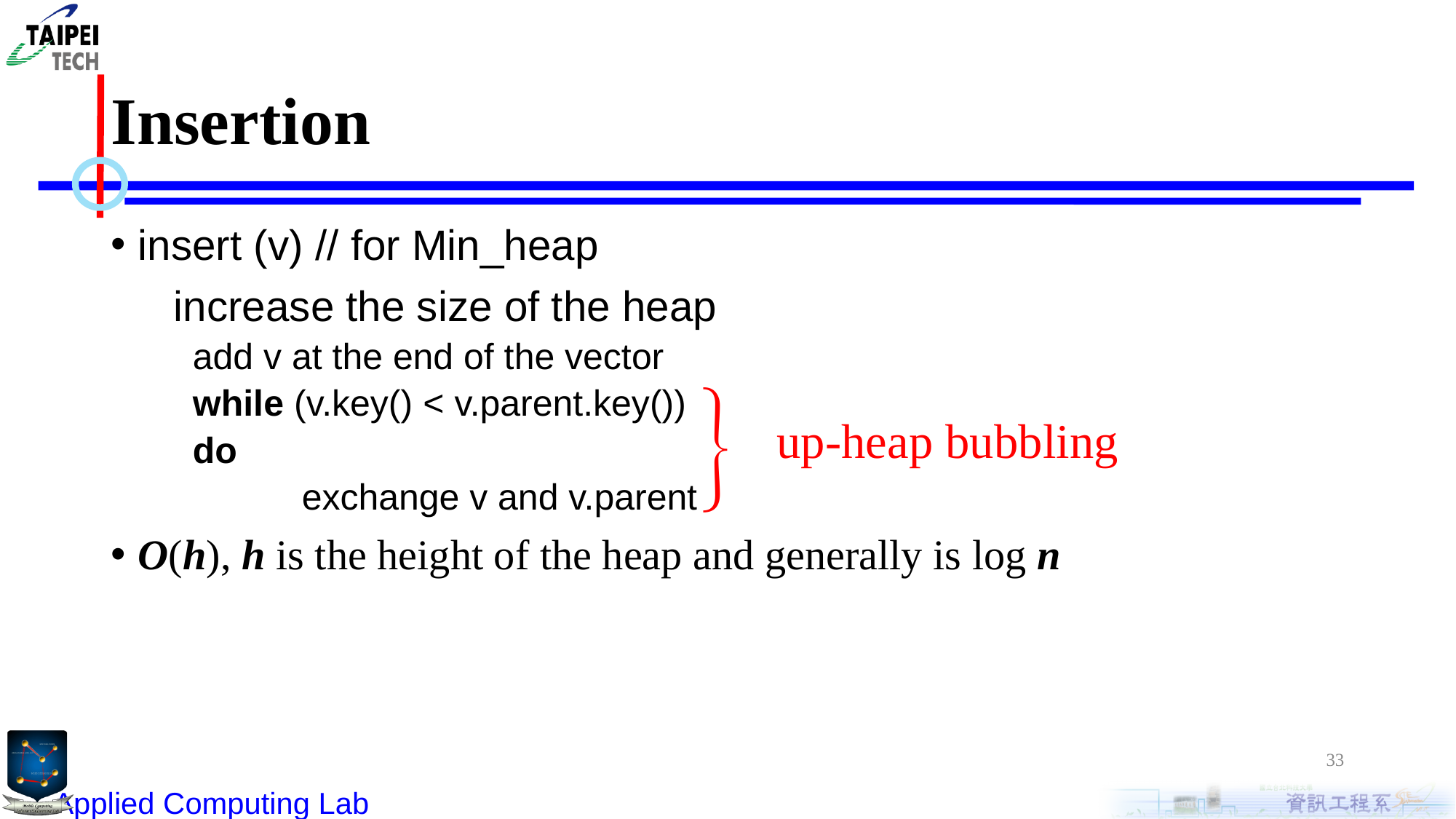

# Insertion
insert (v) // for Min_heap
	   increase the size of the heap
	add v at the end of the vector
	while (v.key() < v.parent.key())
	do
		exchange v and v.parent
O(h), h is the height of the heap and generally is log n
}
up-heap bubbling
33